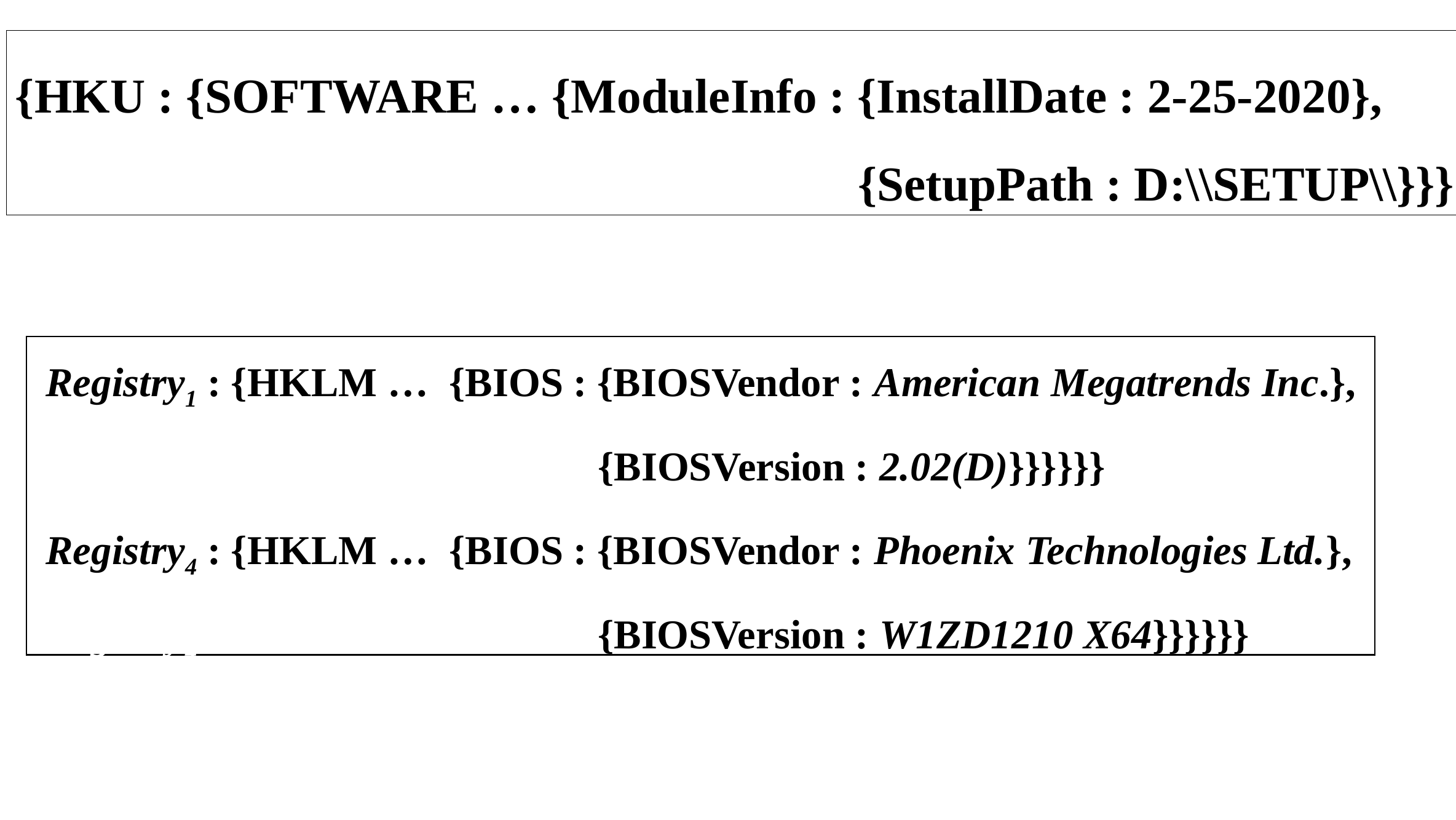

{HKU : {SOFTWARE … {ModuleInfo : {InstallDate : 2-25-2020},
{HKU : {SOFTWARE … {ModuleInfo : {SetupPath : D:\\SETUP\\}}}
 Registry1 : {HKLM …  {BIOS : {BIOSVendor : American Megatrends Inc.},
 Registry1 : {HKLM …  {BIOS : {BIOSVersion : 2.02(D)}}}}}}
 Registry4 : {HKLM …  {BIOS : {BIOSVendor : Phoenix Technologies Ltd.},
 Registry4 : {HKLM …  {BIOS : {BIOSVersion : W1ZD1210 X64}}}}}}